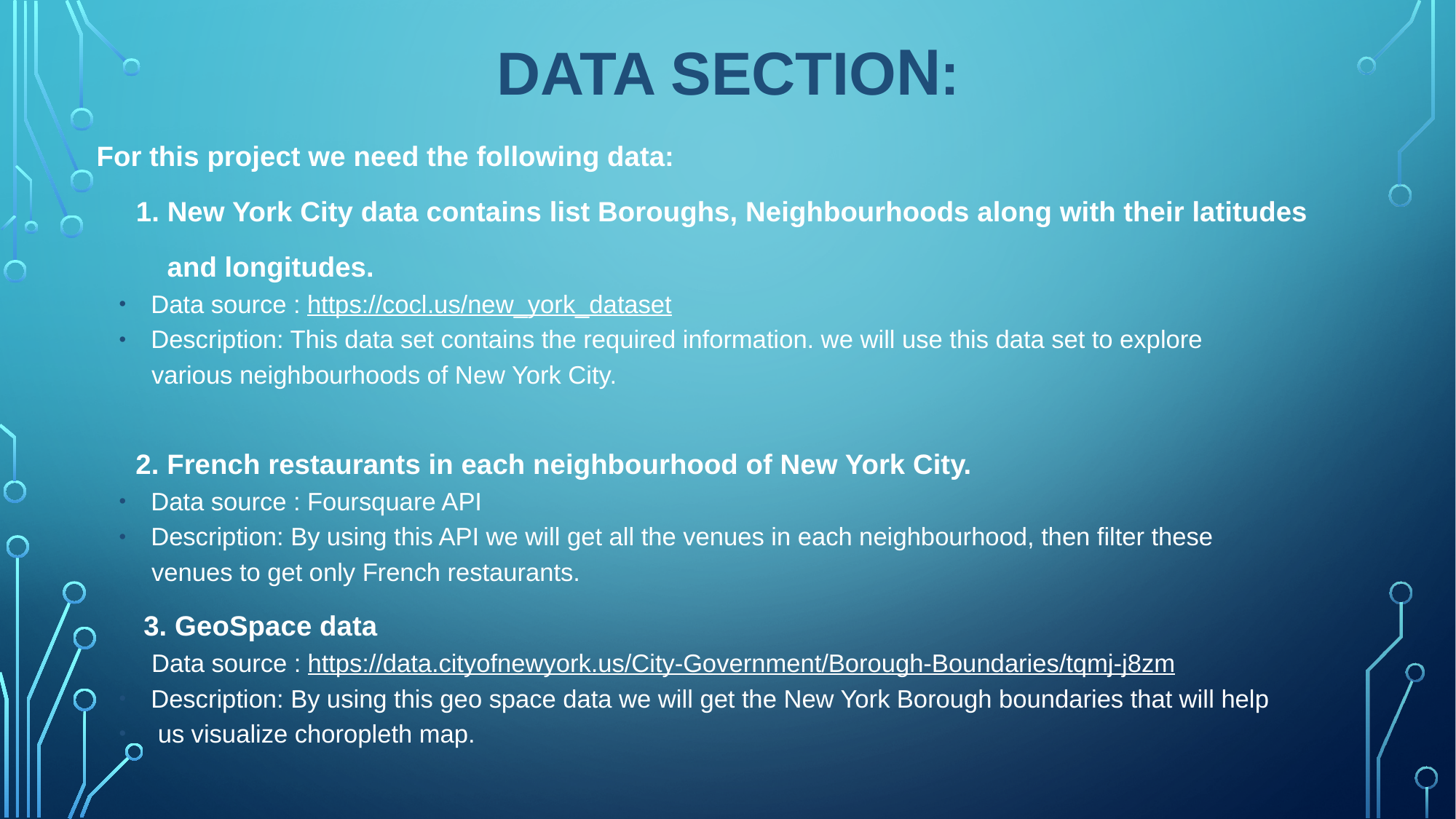

Data Section:
For this project we need the following data:
     1. New York City data contains list Boroughs, Neighbourhoods along with their latitudes
         and longitudes.
Data source : https://cocl.us/new_york_dataset
Description: This data set contains the required information. we will use this data set to explore
    various neighbourhoods of New York City.

     2. French restaurants in each neighbourhood of New York City.
Data source : Foursquare API
Description: By using this API we will get all the venues in each neighbourhood, then filter these
    venues to get only French restaurants.
      3. GeoSpace data
    Data source : https://data.cityofnewyork.us/City-Government/Borough-Boundaries/tqmj-j8zm
Description: By using this geo space data we will get the New York Borough boundaries that will help
 us visualize choropleth map.